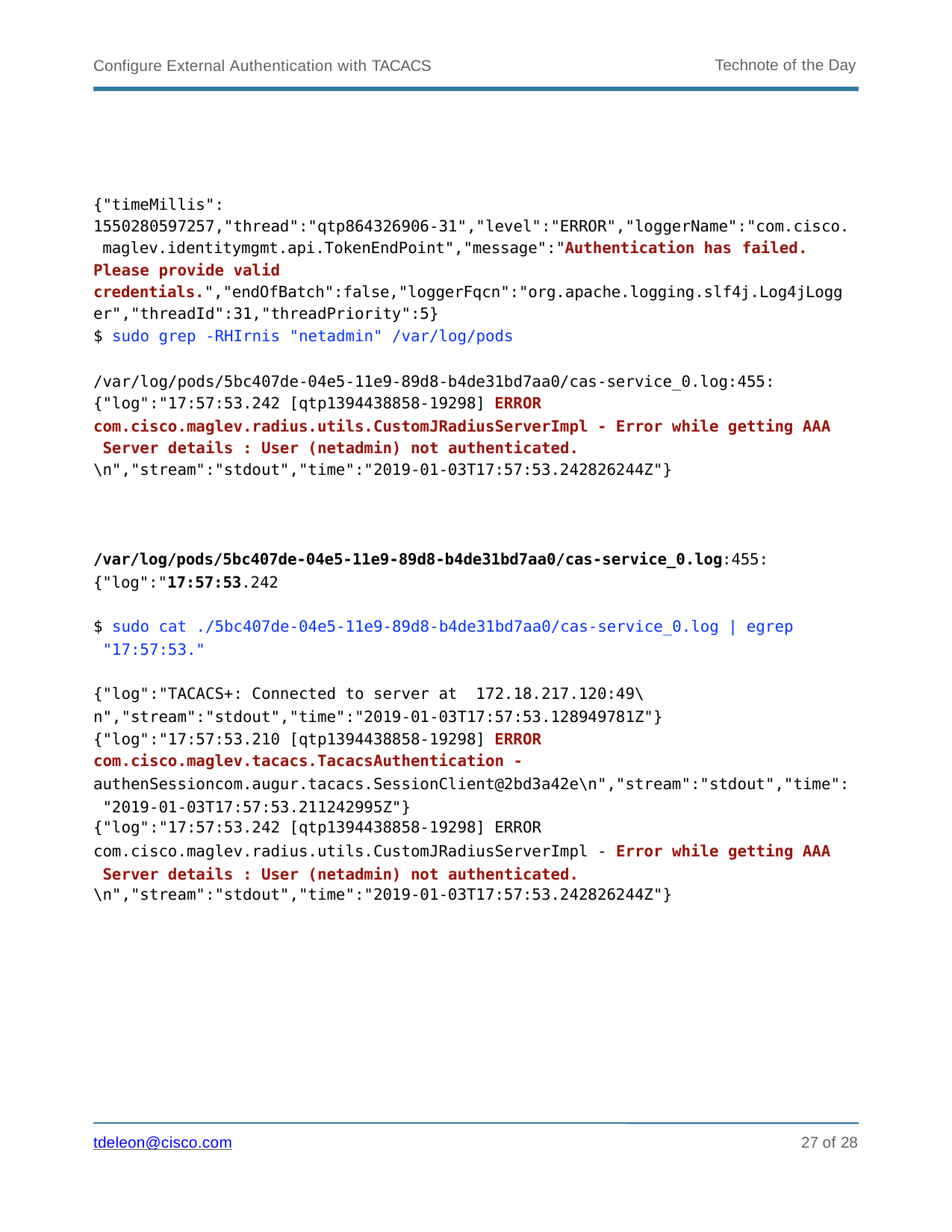

Technote of the Day
Configure External Authentication with TACACS
{"timeMillis":
1550280597257,"thread":"qtp864326906-31","level":"ERROR","loggerName":"com.cisco.  maglev.identitymgmt.api.TokenEndPoint","message":"Authentication has failed.
Please provide valid  credentials.","endOfBatch":false,"loggerFqcn":"org.apache.logging.slf4j.Log4jLogg  er","threadId":31,"threadPriority":5}
$ sudo grep -RHIrnis "netadmin" /var/log/pods

/var/log/pods/5bc407de-04e5-11e9-89d8-b4de31bd7aa0/cas-service_0.log:455:
{"log":"17:57:53.242 [qtp1394438858-19298] ERROR
com.cisco.maglev.radius.utils.CustomJRadiusServerImpl - Error while getting AAA  Server details : User (netadmin) not authenticated.
\n","stream":"stdout","time":"2019-01-03T17:57:53.242826244Z"}
/var/log/pods/5bc407de-04e5-11e9-89d8-b4de31bd7aa0/cas-service_0.log:455:
{"log":"17:57:53.242

$ sudo cat ./5bc407de-04e5-11e9-89d8-b4de31bd7aa0/cas-service_0.log | egrep  "17:57:53."

{"log":"TACACS+: Connected to server at  172.18.217.120:49\n","stream":"stdout","time":"2019-01-03T17:57:53.128949781Z"}
{"log":"17:57:53.210 [qtp1394438858-19298] ERROR
com.cisco.maglev.tacacs.TacacsAuthentication -
authenSessioncom.augur.tacacs.SessionClient@2bd3a42e\n","stream":"stdout","time":  "2019-01-03T17:57:53.211242995Z"}
{"log":"17:57:53.242 [qtp1394438858-19298] ERROR
com.cisco.maglev.radius.utils.CustomJRadiusServerImpl - Error while getting AAA  Server details : User (netadmin) not authenticated.
\n","stream":"stdout","time":"2019-01-03T17:57:53.242826244Z"}
27 of 28
tdeleon@cisco.com